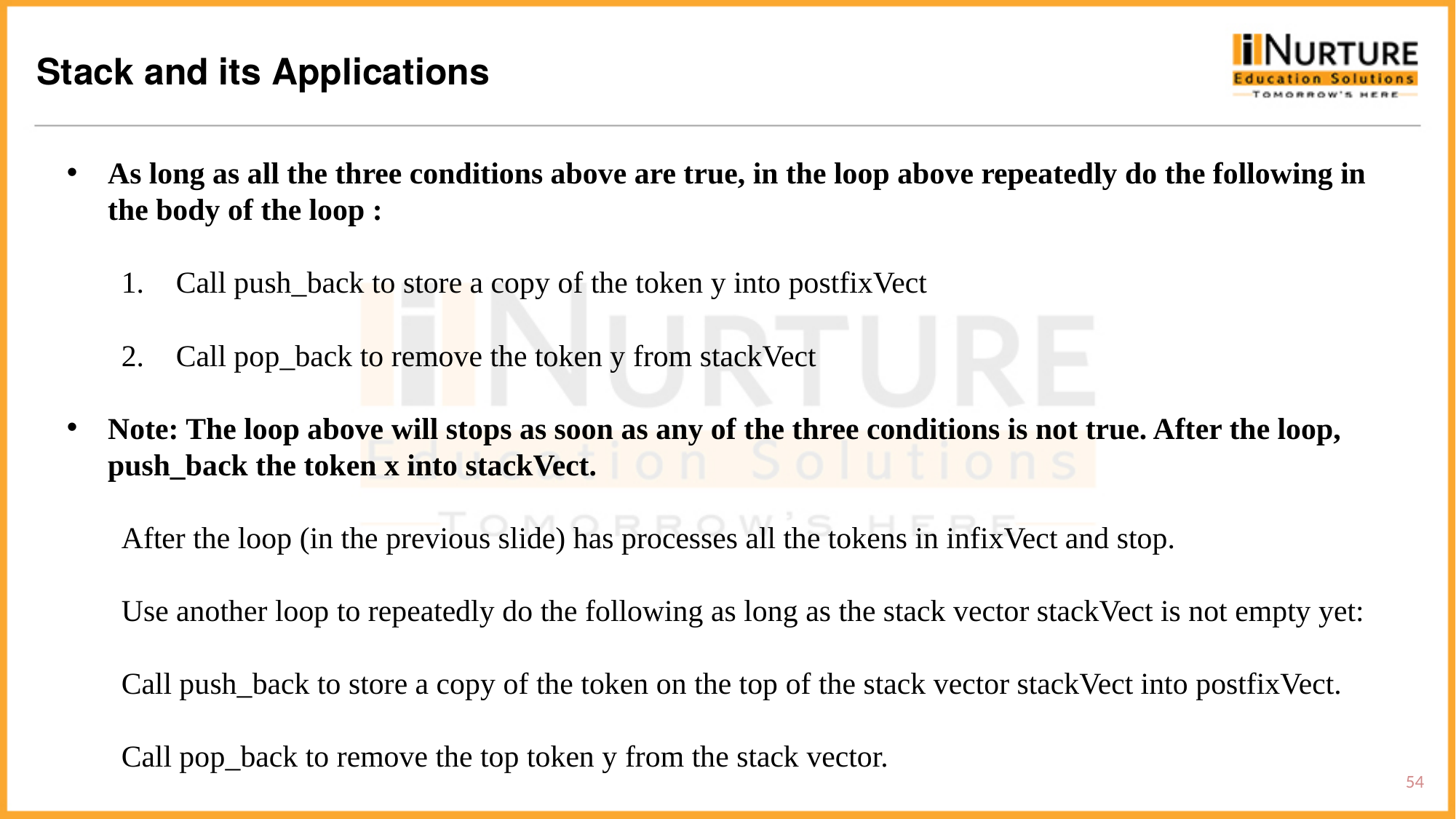

Stack and its Applications

As long as all the three conditions above are true, in the loop above repeatedly do the following in the body of the loop :

Call push_back to store a copy of the token y into postfixVect

Call pop_back to remove the token y from stackVect

Note: The loop above will stops as soon as any of the three conditions is not true. After the loop, push_back the token x into stackVect.

After the loop (in the previous slide) has processes all the tokens in infixVect and stop.

Use another loop to repeatedly do the following as long as the stack vector stackVect is not empty yet:

Call push_back to store a copy of the token on the top of the stack vector stackVect into postfixVect.

Call pop_back to remove the top token y from the stack vector.

54